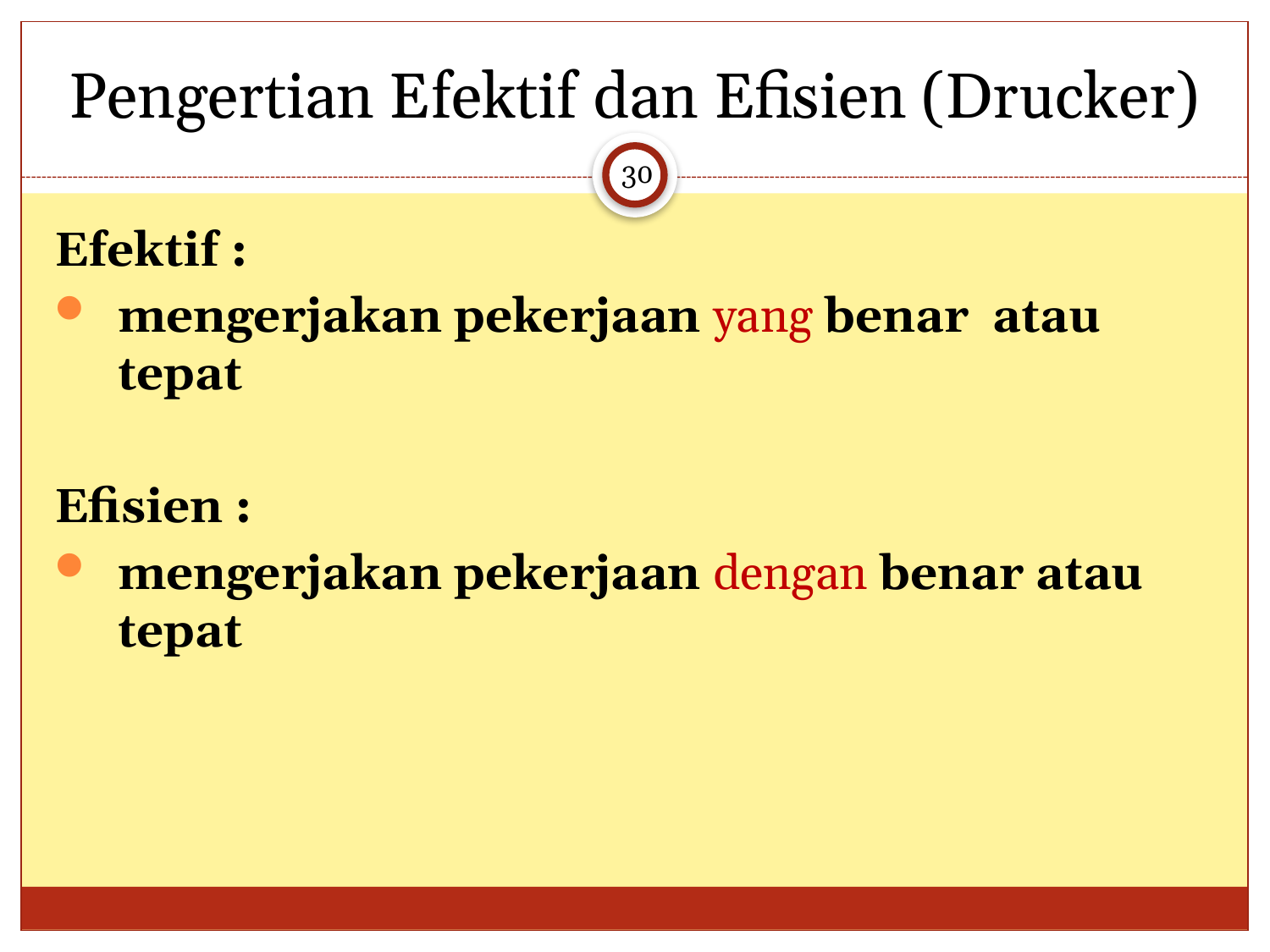

# Pengertian Efektif dan Efisien (Drucker)
30
Efektif :
mengerjakan pekerjaan yang benar  atau tepat

Efisien :
mengerjakan pekerjaan dengan benar atau tepat